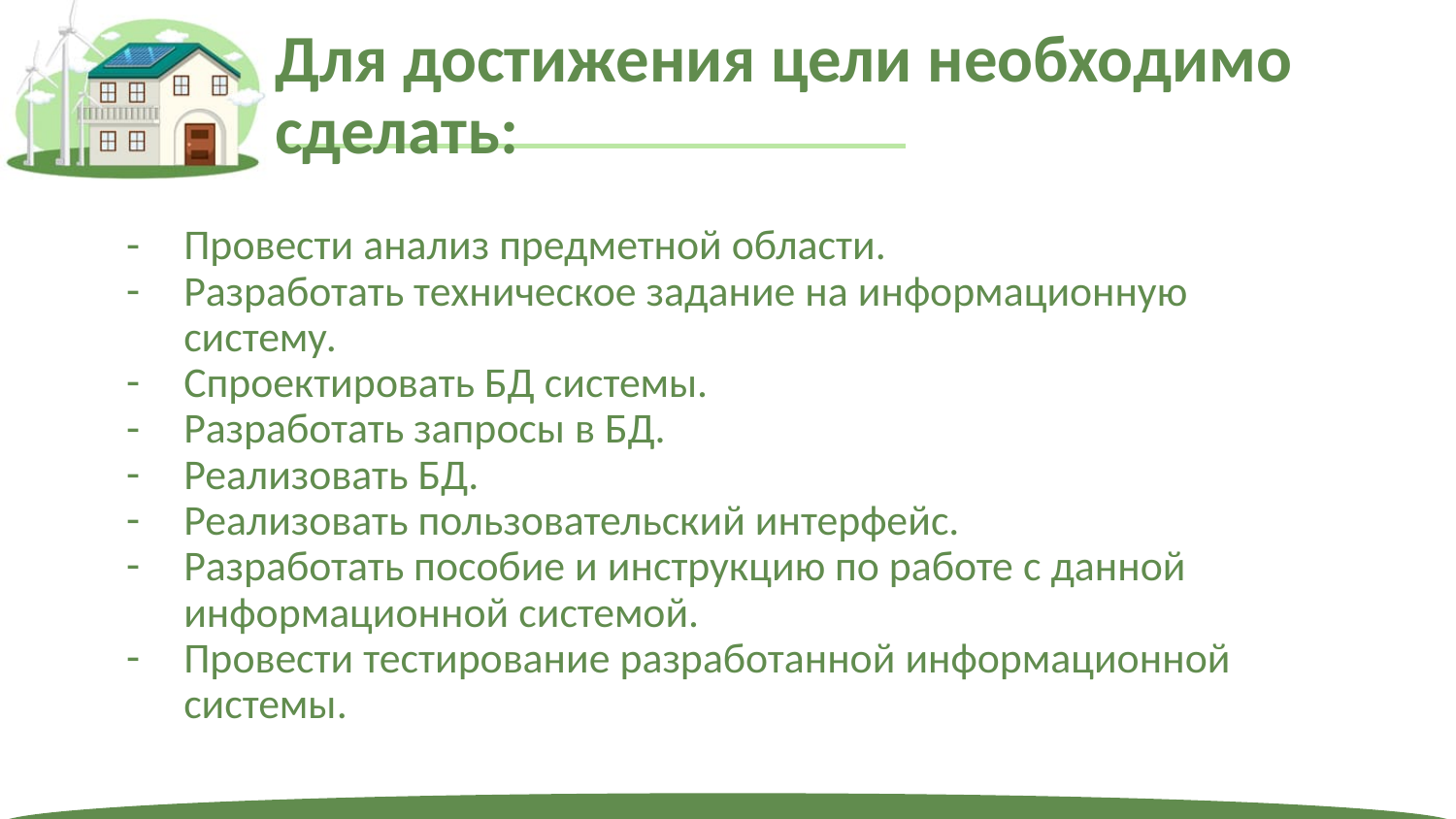

# Для достижения цели необходимо сделать:
Провести анализ предметной области.
Разработать техническое задание на информационную систему.
Спроектировать БД системы.
Разработать запросы в БД.
Реализовать БД.
Реализовать пользовательский интерфейс.
Разработать пособие и инструкцию по работе с данной информационной системой.
Провести тестирование разработанной информационной системы.